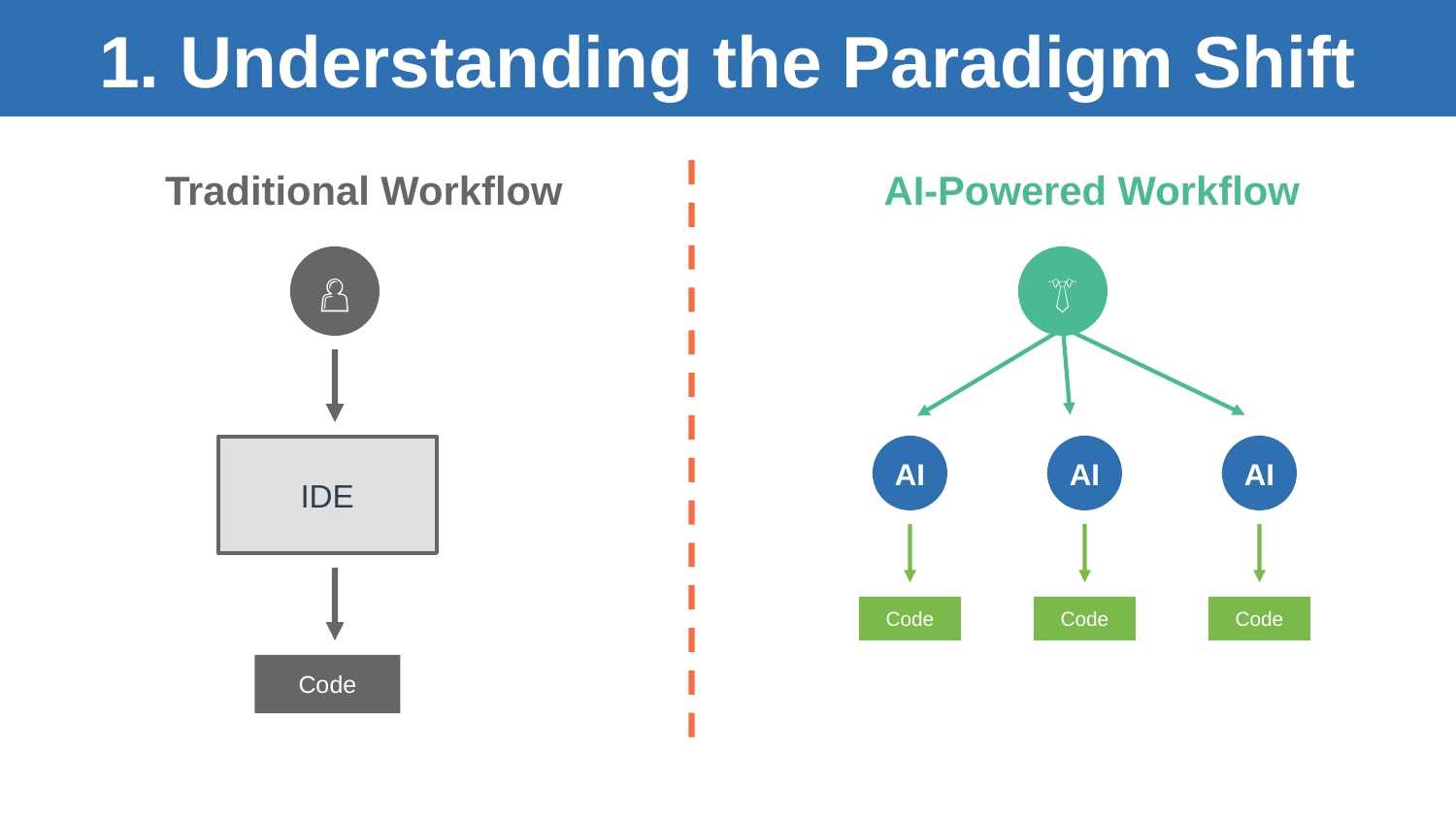

1. Understanding the Paradigm Shift
Traditional Workflow

AI-Powered Workflow

👤

👔

IDE

AI

AI

AI

Code

Code

Code

Code